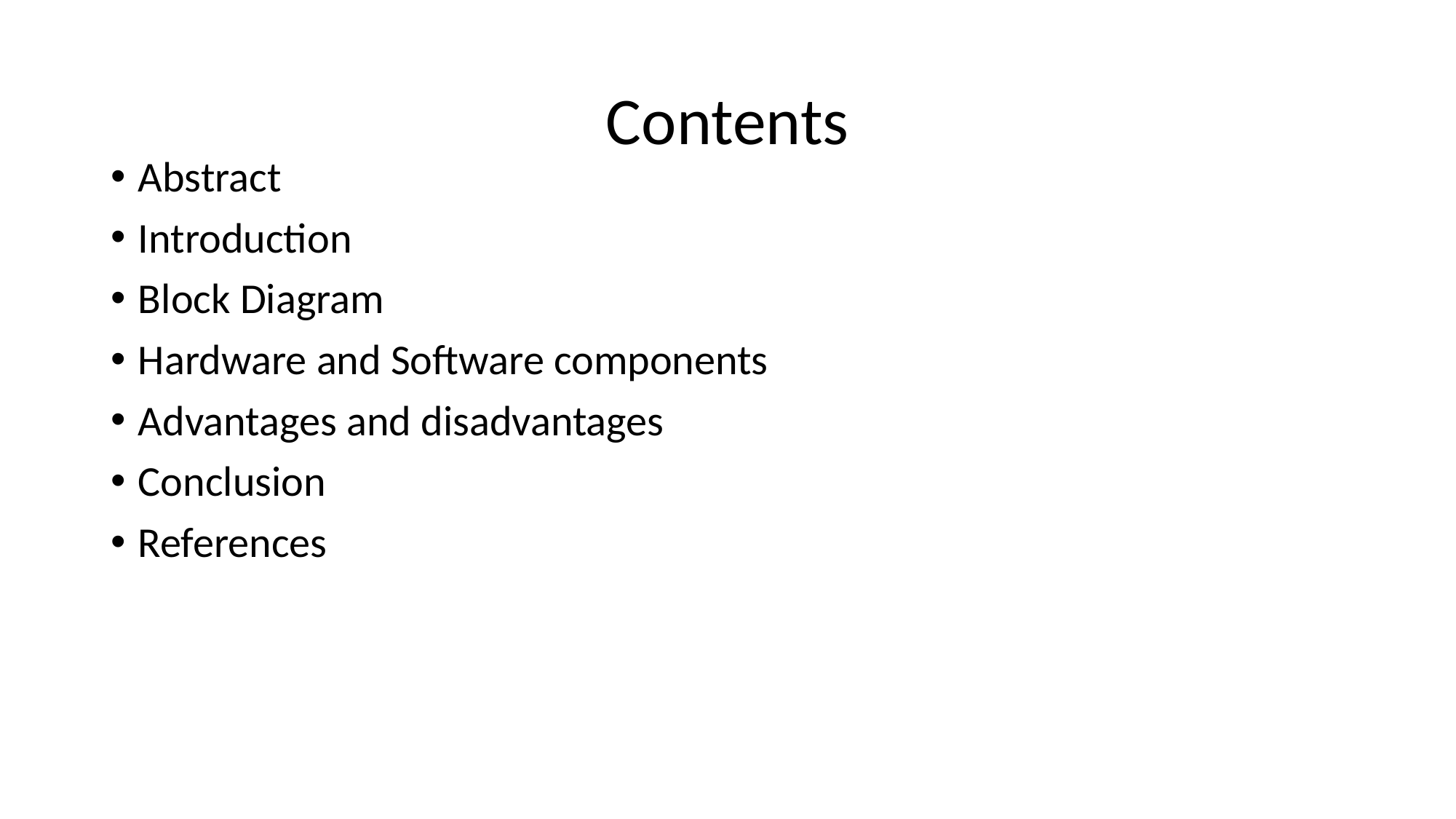

# Contents
Abstract
Introduction
Block Diagram
Hardware and Software components
Advantages and disadvantages
Conclusion
References